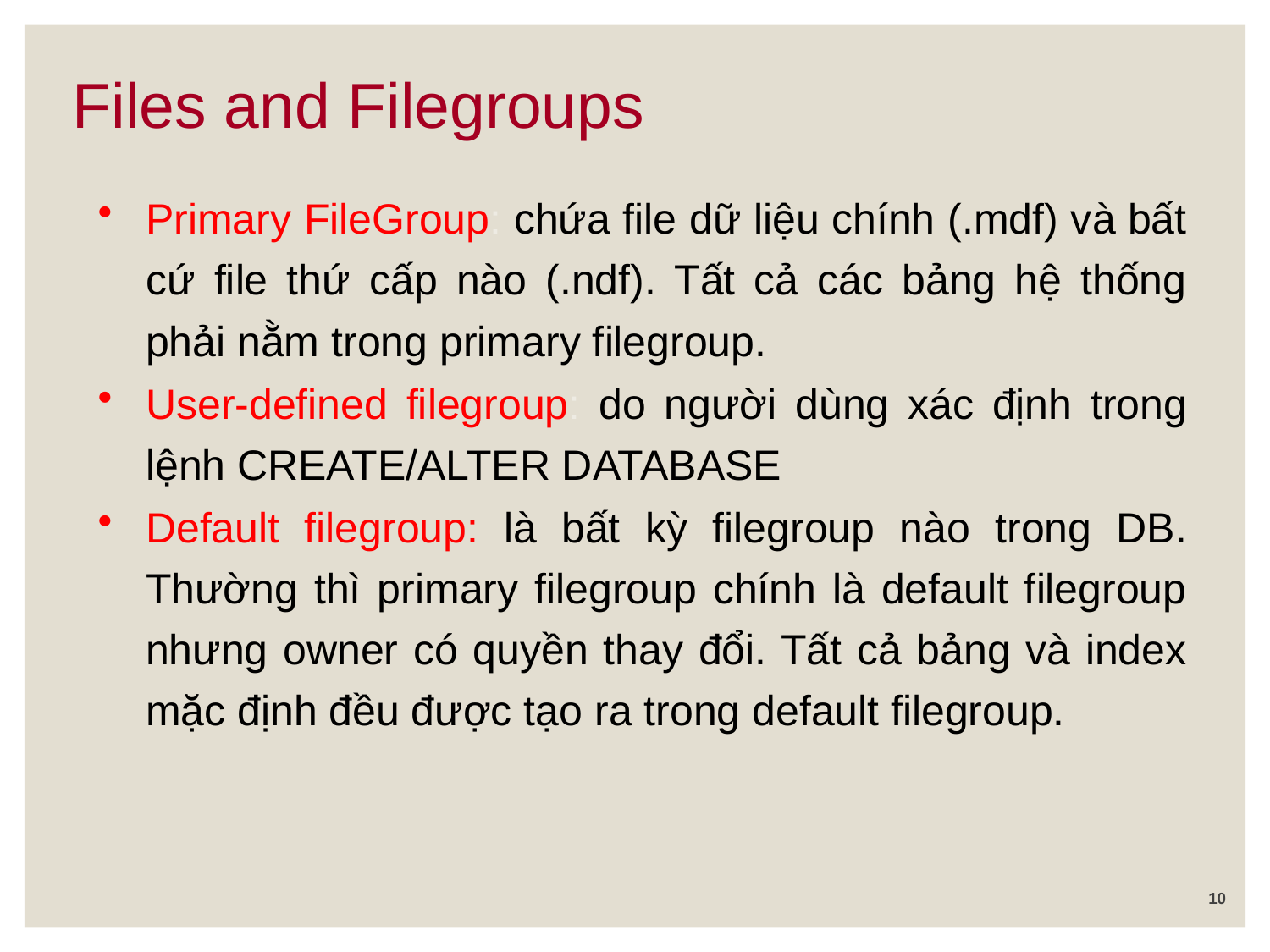

Files and Filegroups
Primary FileGroup: chứa file dữ liệu chính (.mdf) và bất cứ file thứ cấp nào (.ndf). Tất cả các bảng hệ thống phải nằm trong primary filegroup.
User-defined filegroup: do người dùng xác định trong lệnh CREATE/ALTER DATABASE
Default filegroup: là bất kỳ filegroup nào trong DB. Thường thì primary filegroup chính là default filegroup nhưng owner có quyền thay đổi. Tất cả bảng và index mặc định đều được tạo ra trong default filegroup.
10